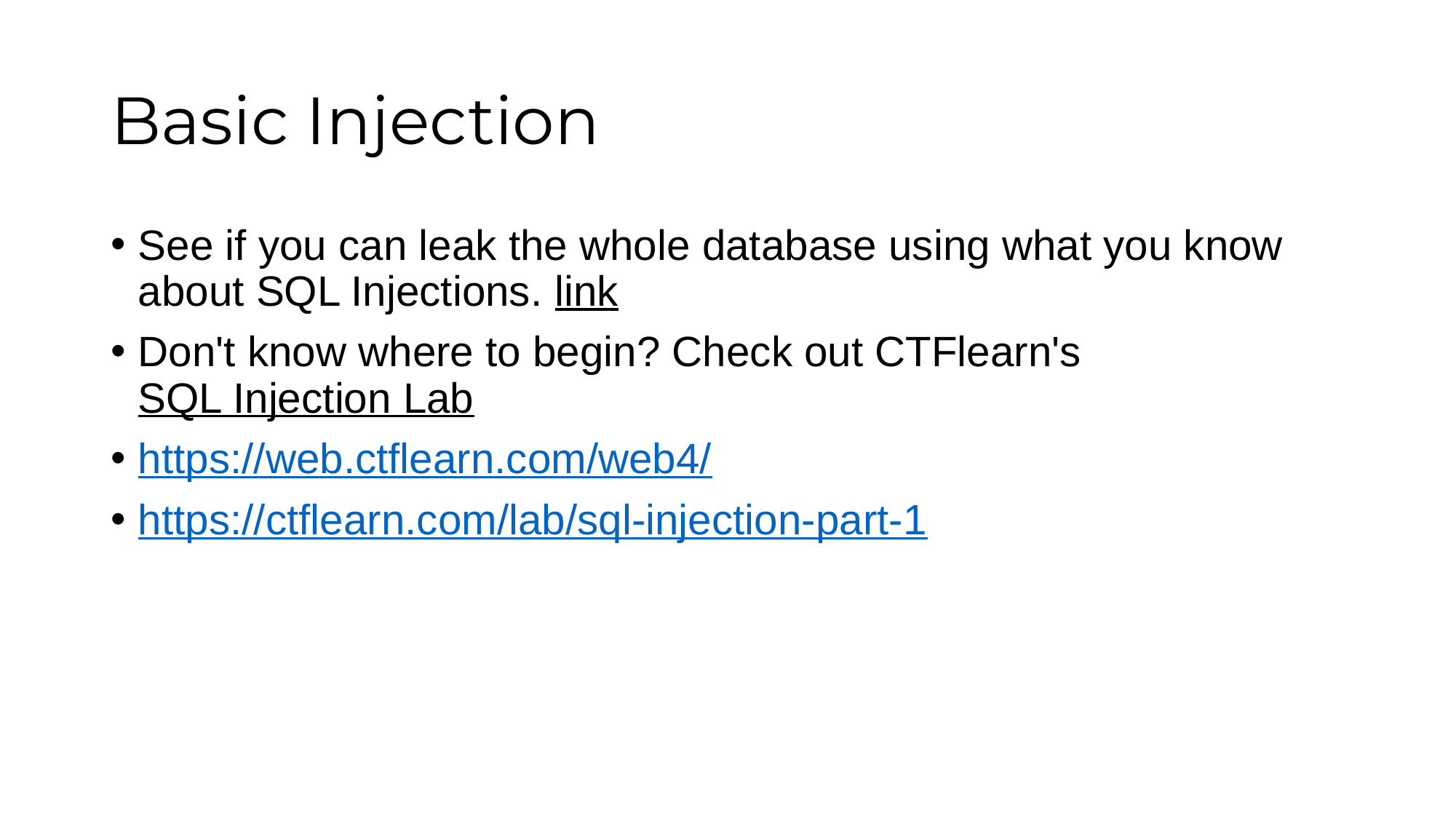

# Basic Injection
See if you can leak the whole database using what you know about SQL Injections. link
Don't know where to begin? Check out CTFlearn's SQL Injection Lab
https://web.ctflearn.com/web4/
https://ctflearn.com/lab/sql-injection-part-1